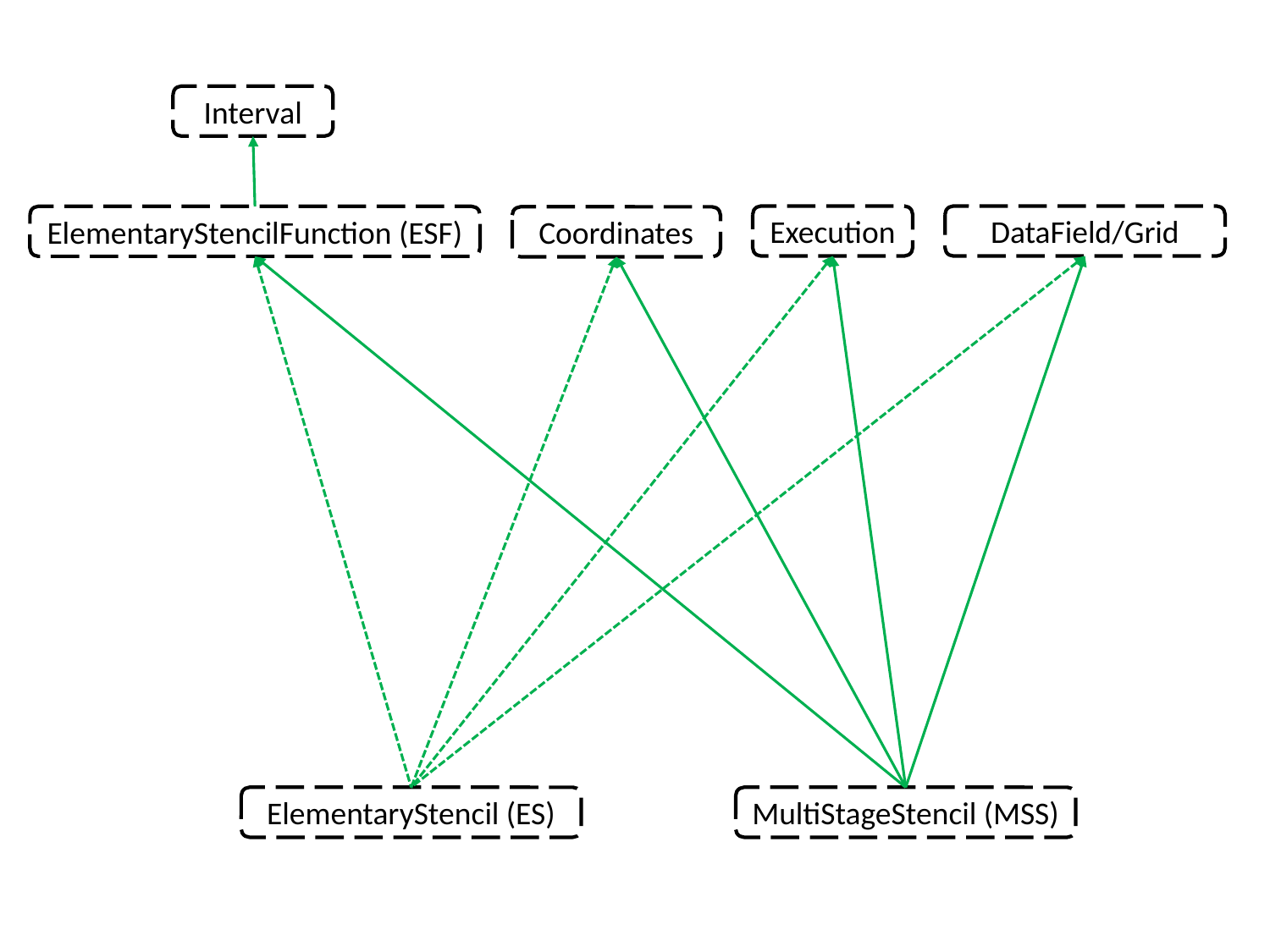

Interval
Execution
DataField/Grid
ElementaryStencilFunction (ESF)
Coordinates
ElementaryStencil (ES)
MultiStageStencil (MSS)